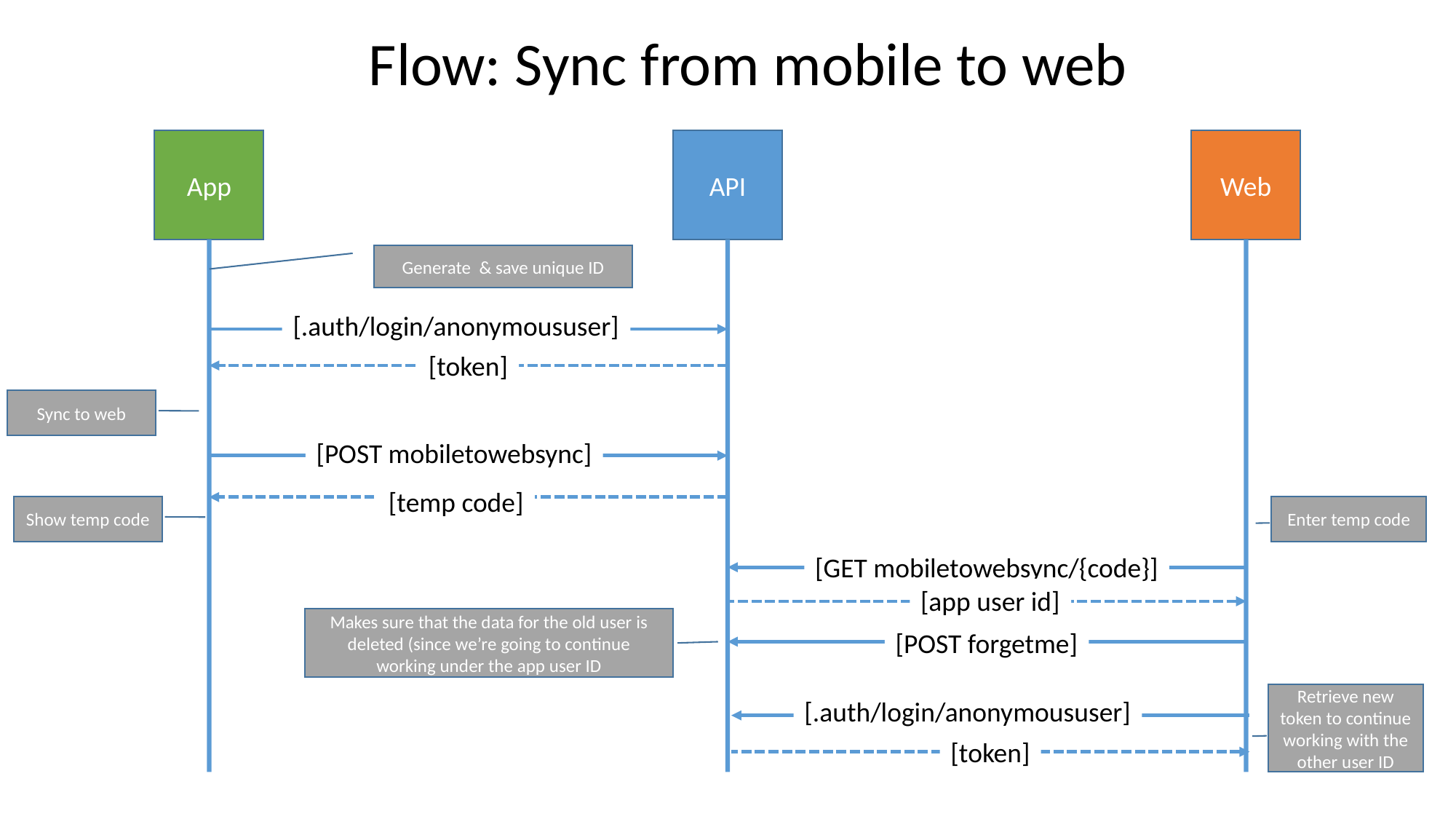

Flow: Sync from mobile to web
App
API
Web
Generate  & save unique ID
[.auth/login/anonymoususer]
[token]
Sync to web
[POST mobiletowebsync]
[temp code]
Show temp code
Enter temp code
[GET mobiletowebsync/{code}]
[app user id]
Makes sure that the data for the old user is deleted (since we’re going to continue working under the app user ID
[POST forgetme]
Retrieve new token to continue working with the other user ID
[.auth/login/anonymoususer]
[token]